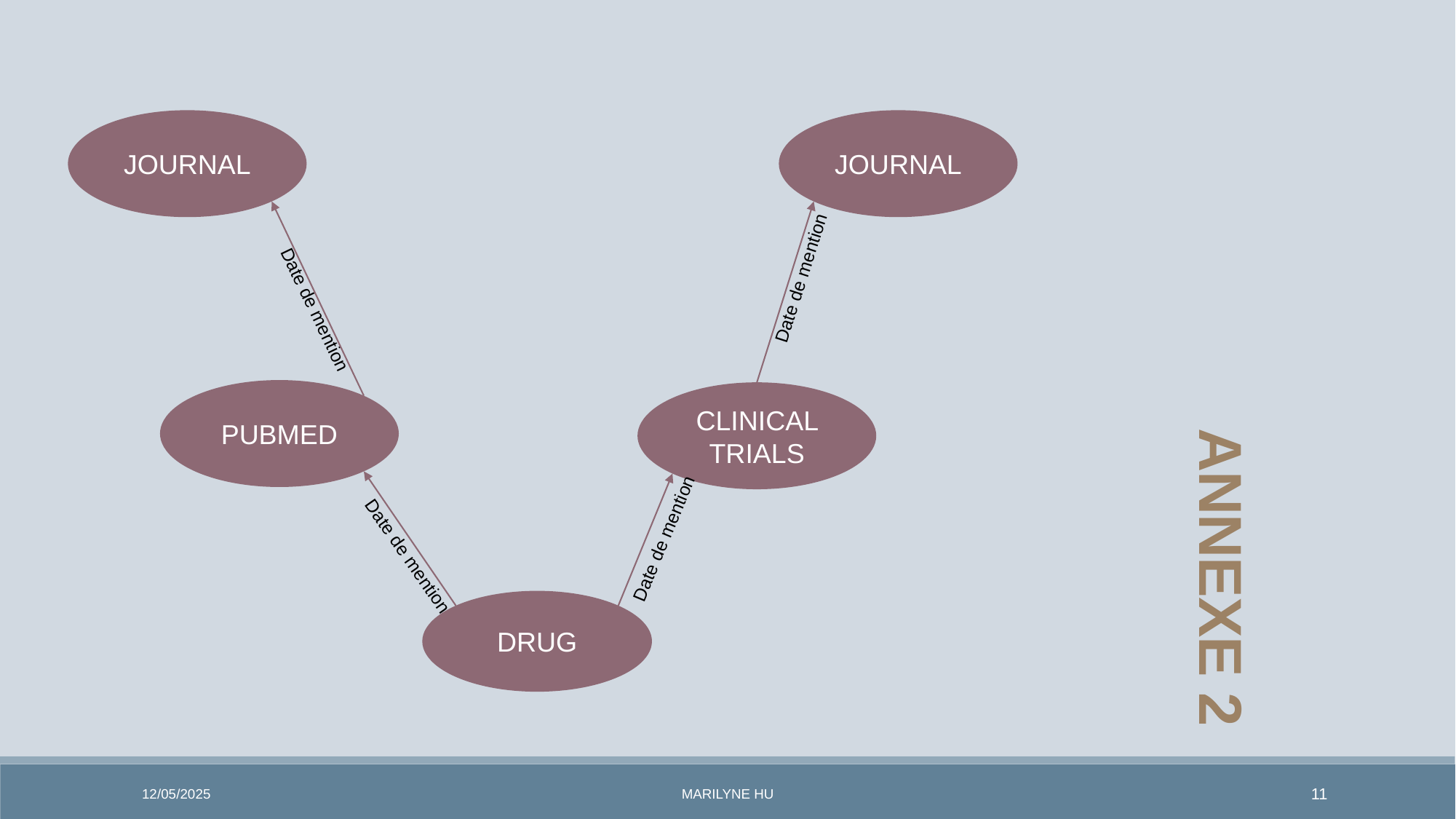

# ANNEXE 2
JOURNAL
JOURNAL
Date de mention
Date de mention
PUBMED
CLINICAL TRIALS
Date de mention
Date de mention
DRUG
12/05/2025
Marilyne HU
11